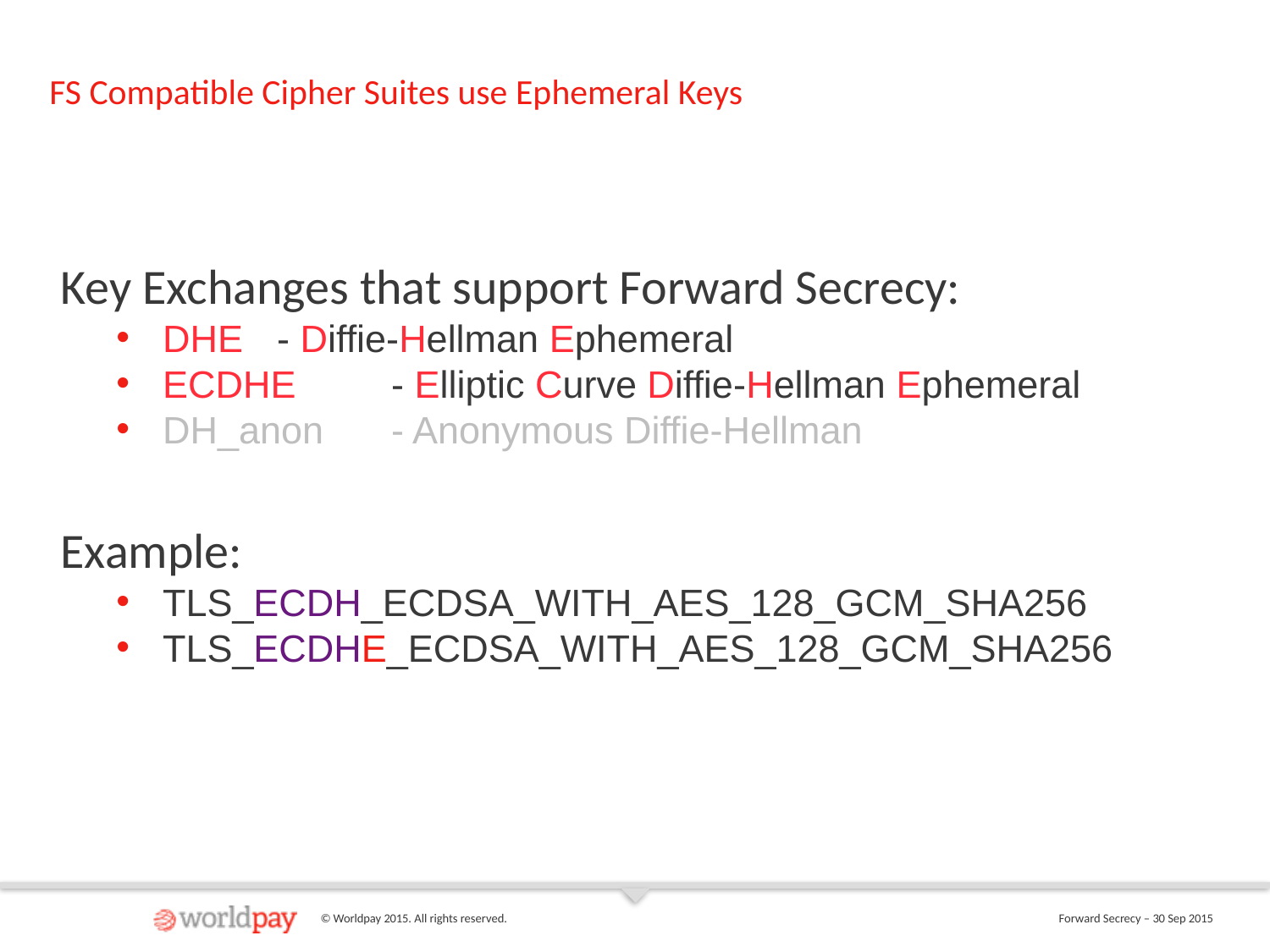

# FS Compatible Cipher Suites use Ephemeral Keys
Key Exchanges that support Forward Secrecy:
DHE 		- Diffie-Hellman Ephemeral
ECDHE		- Elliptic Curve Diffie-Hellman Ephemeral
DH_anon	- Anonymous Diffie-Hellman

Example:
TLS_ECDH_ECDSA_WITH_AES_128_GCM_SHA256
TLS_ECDHE_ECDSA_WITH_AES_128_GCM_SHA256